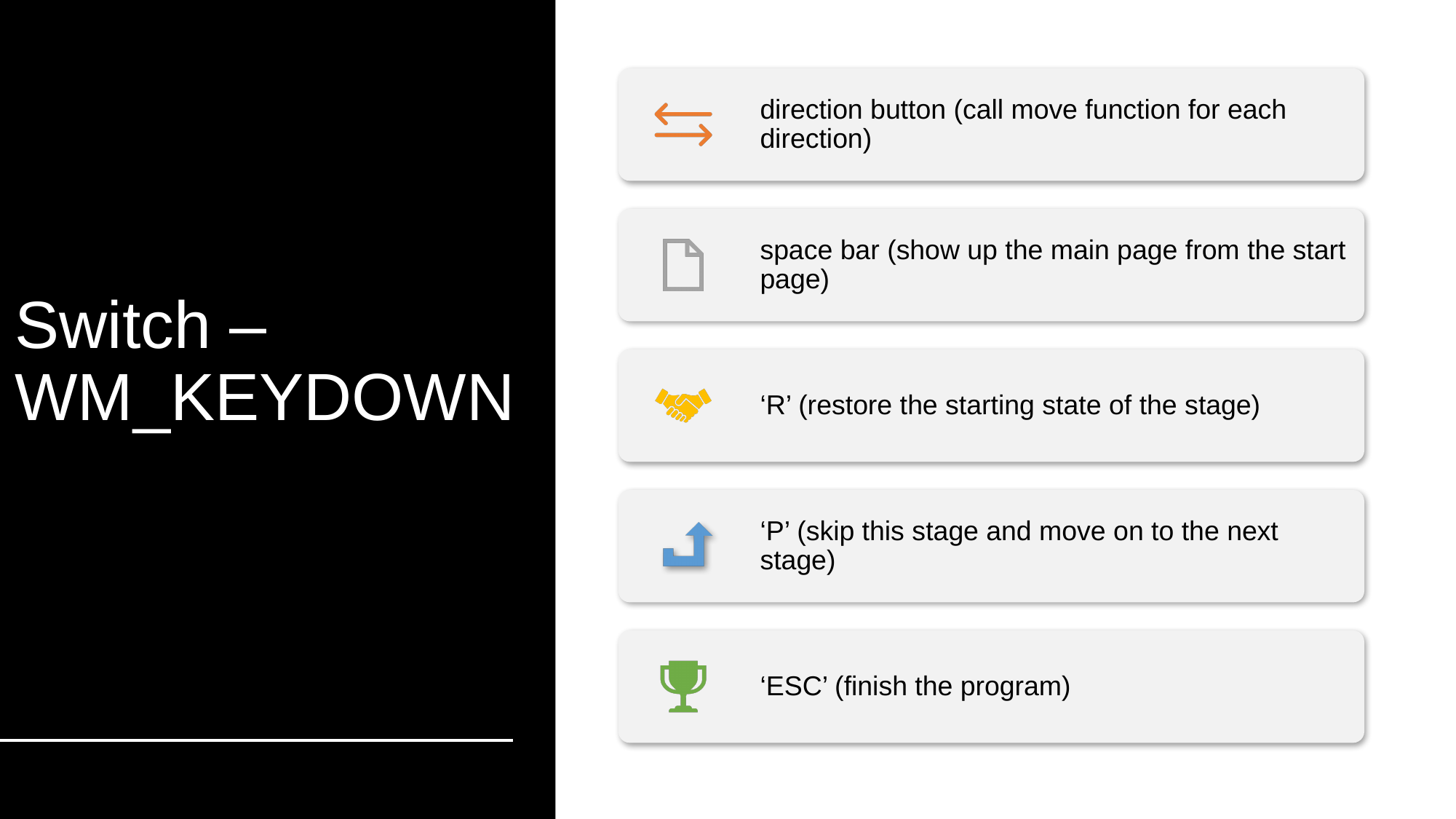

# Switch – WM_KEYDOWN
direction button (call move function for each direction)
space bar (show up the main page from the start page)
‘R’ (restore the starting state of the stage)
‘P’ (skip this stage and move on to the next stage)
‘ESC’ (finish the program)